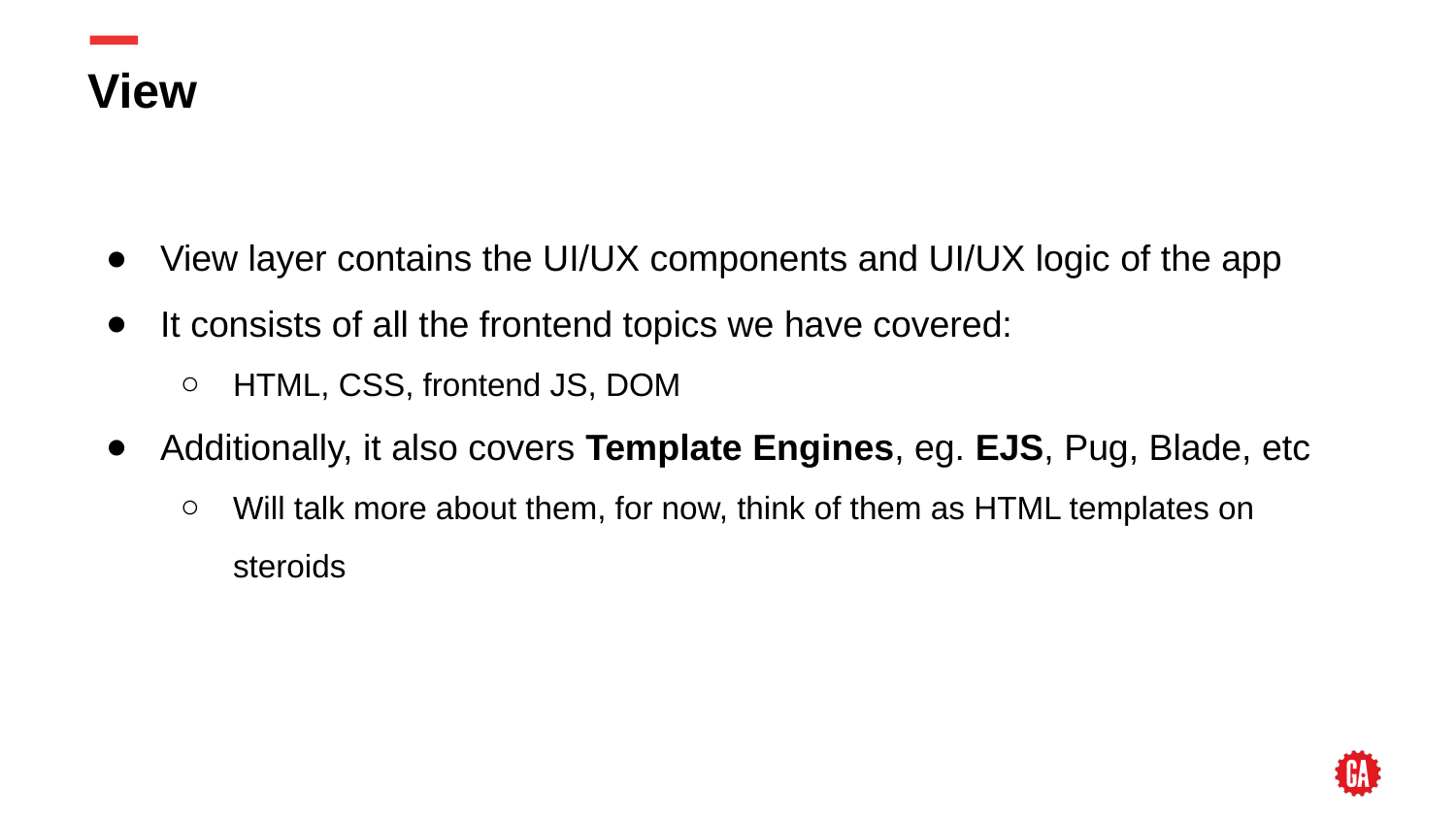

# View
View layer contains the UI/UX components and UI/UX logic of the app
It consists of all the frontend topics we have covered:
HTML, CSS, frontend JS, DOM
Additionally, it also covers Template Engines, eg. EJS, Pug, Blade, etc
Will talk more about them, for now, think of them as HTML templates on steroids